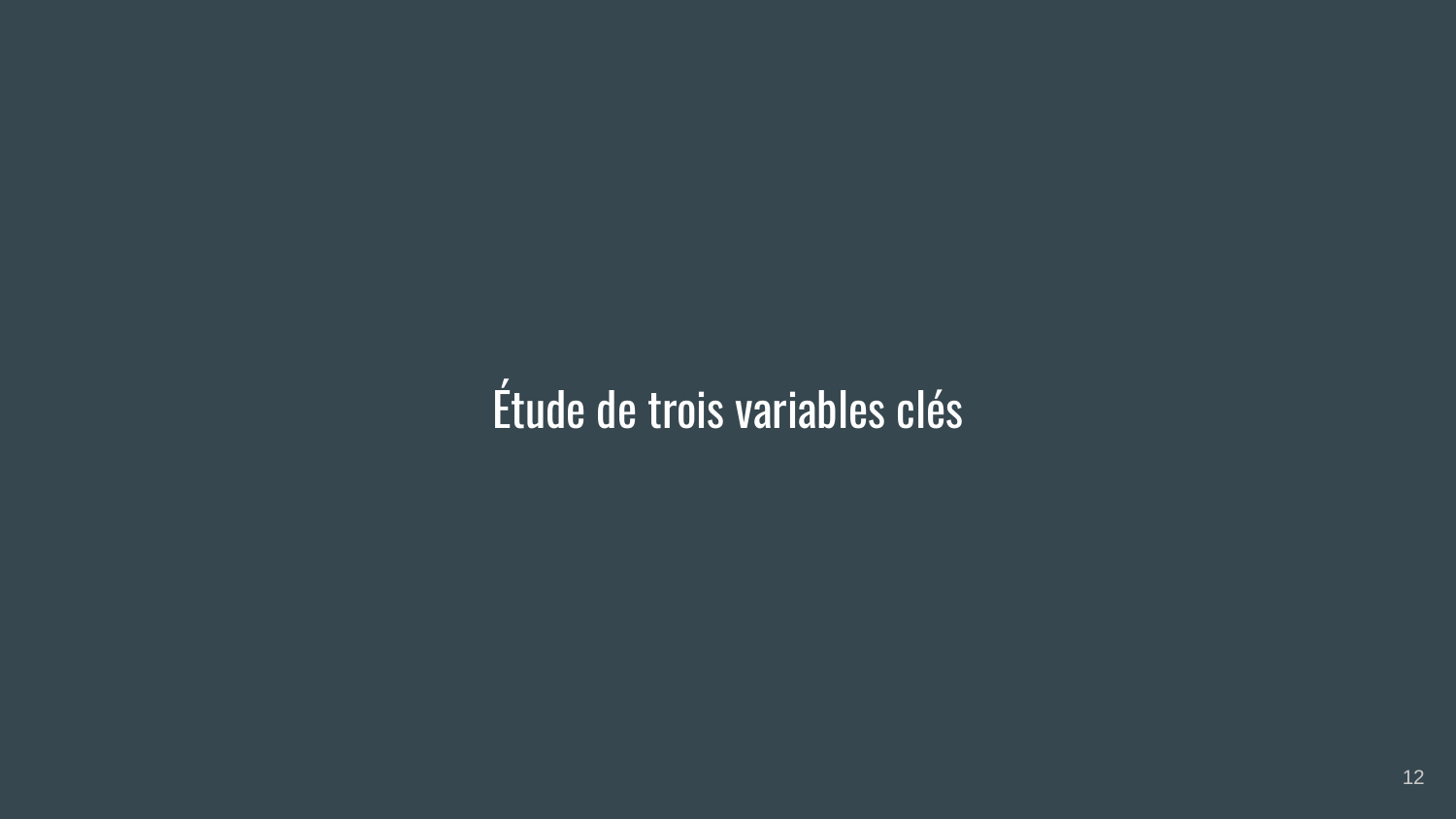

# Étude de trois variables clés
12